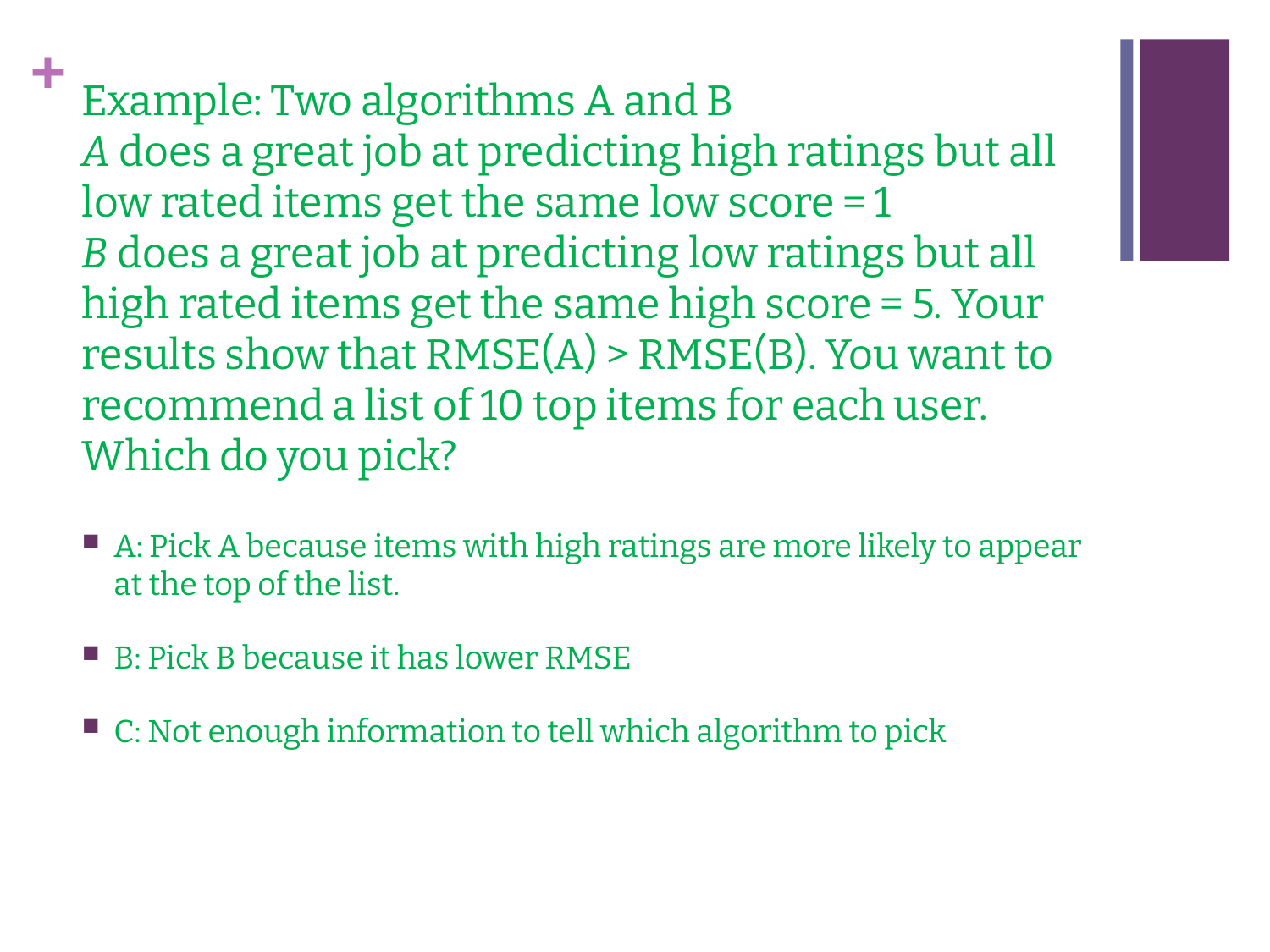

# Example: Two algorithms A and B A does a great job at predicting high ratings but all low rated items get the same low score = 1 B does a great job at predicting low ratings but all high rated items get the same high score = 5. Your results show that RMSE(A) > RMSE(B). You want to recommend a list of 10 top items for each user. Which do you pick?

A: Pick A because items with high ratings are more likely to appear at the top of the list.
B: Pick B because it has lower RMSE
C: Not enough information to tell which algorithm to pick